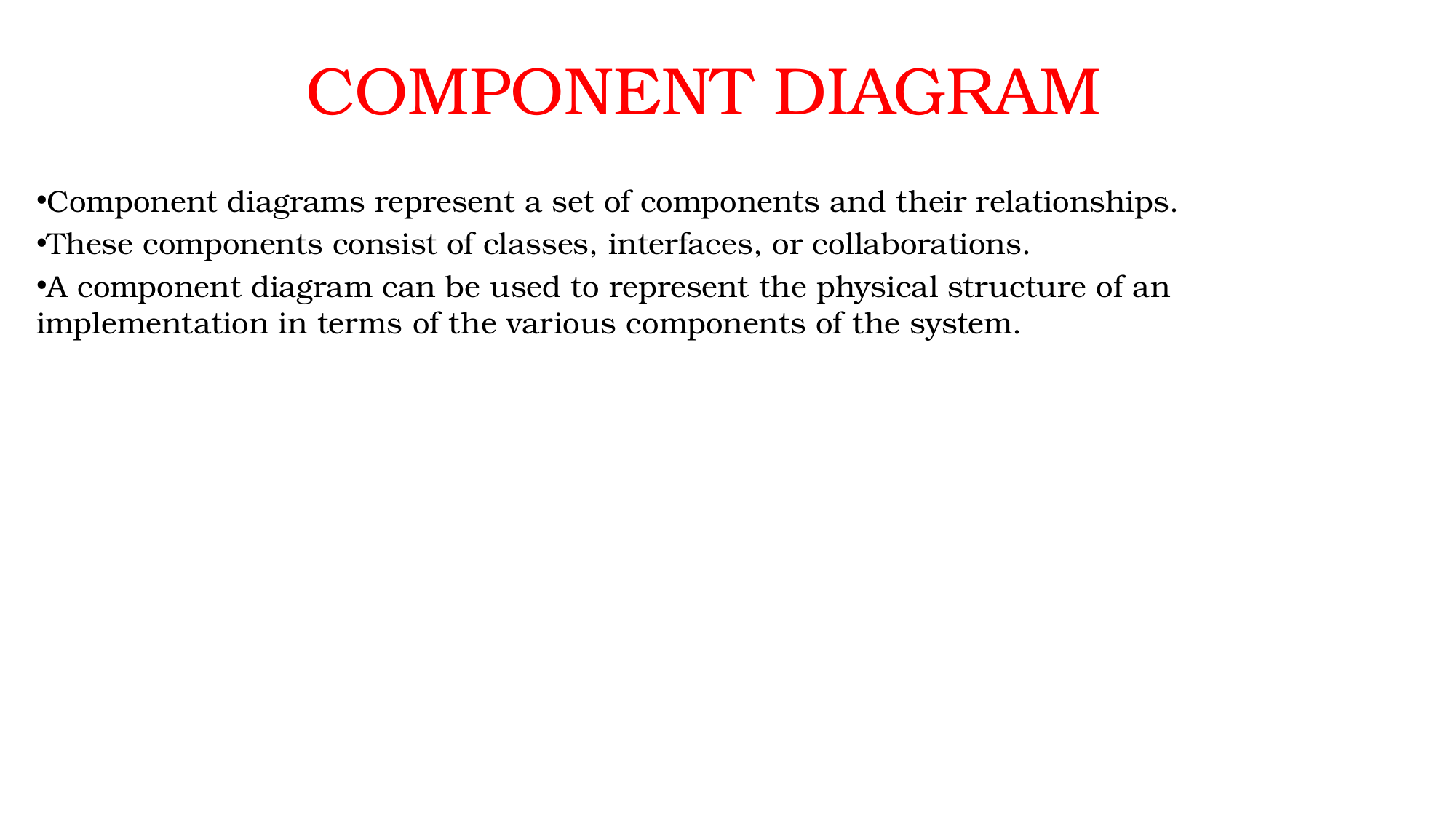

# COMPONENT DIAGRAM
Component diagrams represent a set of components and their relationships.
These components consist of classes, interfaces, or collaborations.
A component diagram can be used to represent the physical structure of an implementation in terms of the various components of the system.